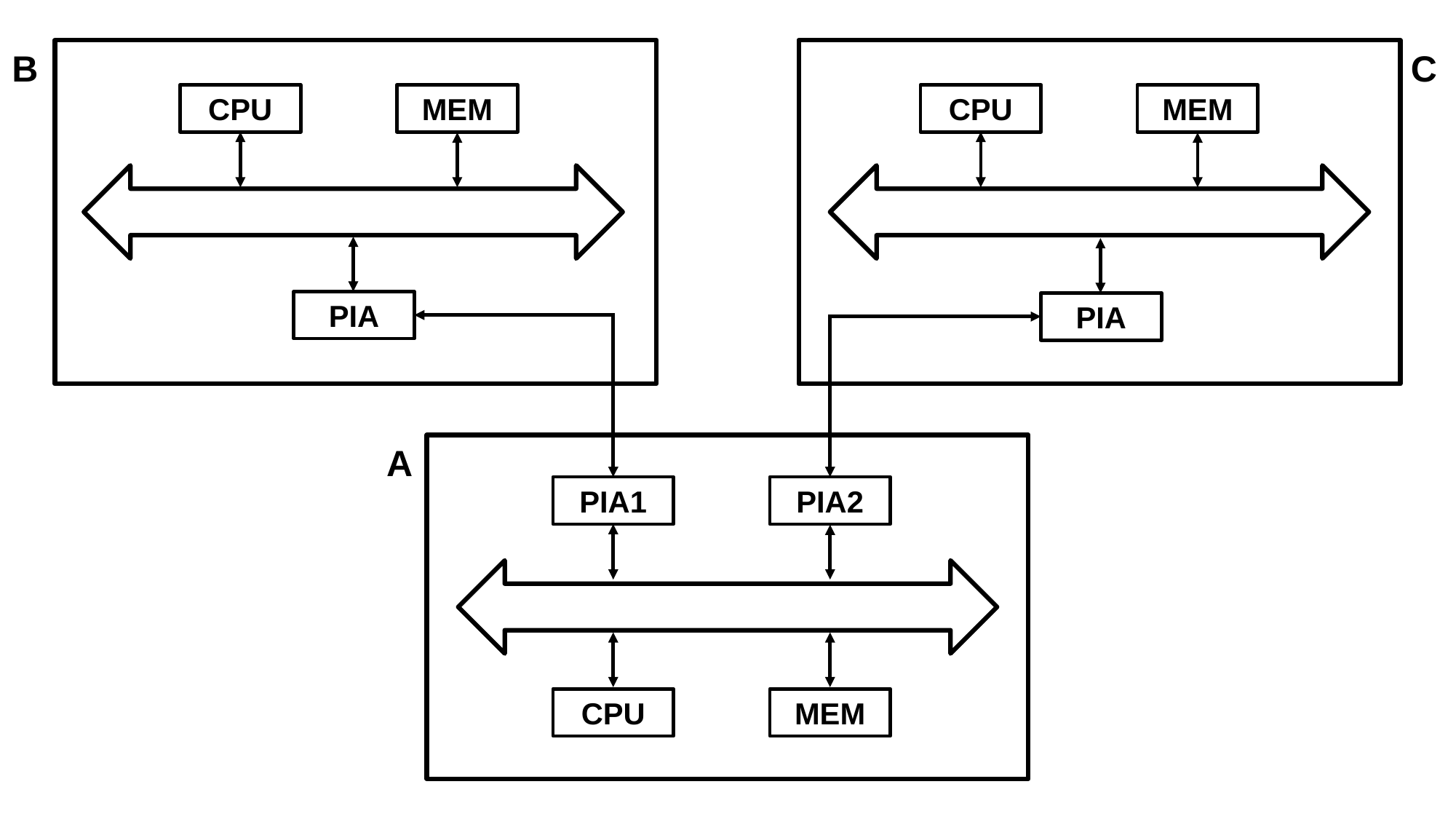

B

C
CPU
MEM
CPU
MEM

PIA
PIA
A

PIA1
PIA2

CPU
MEM